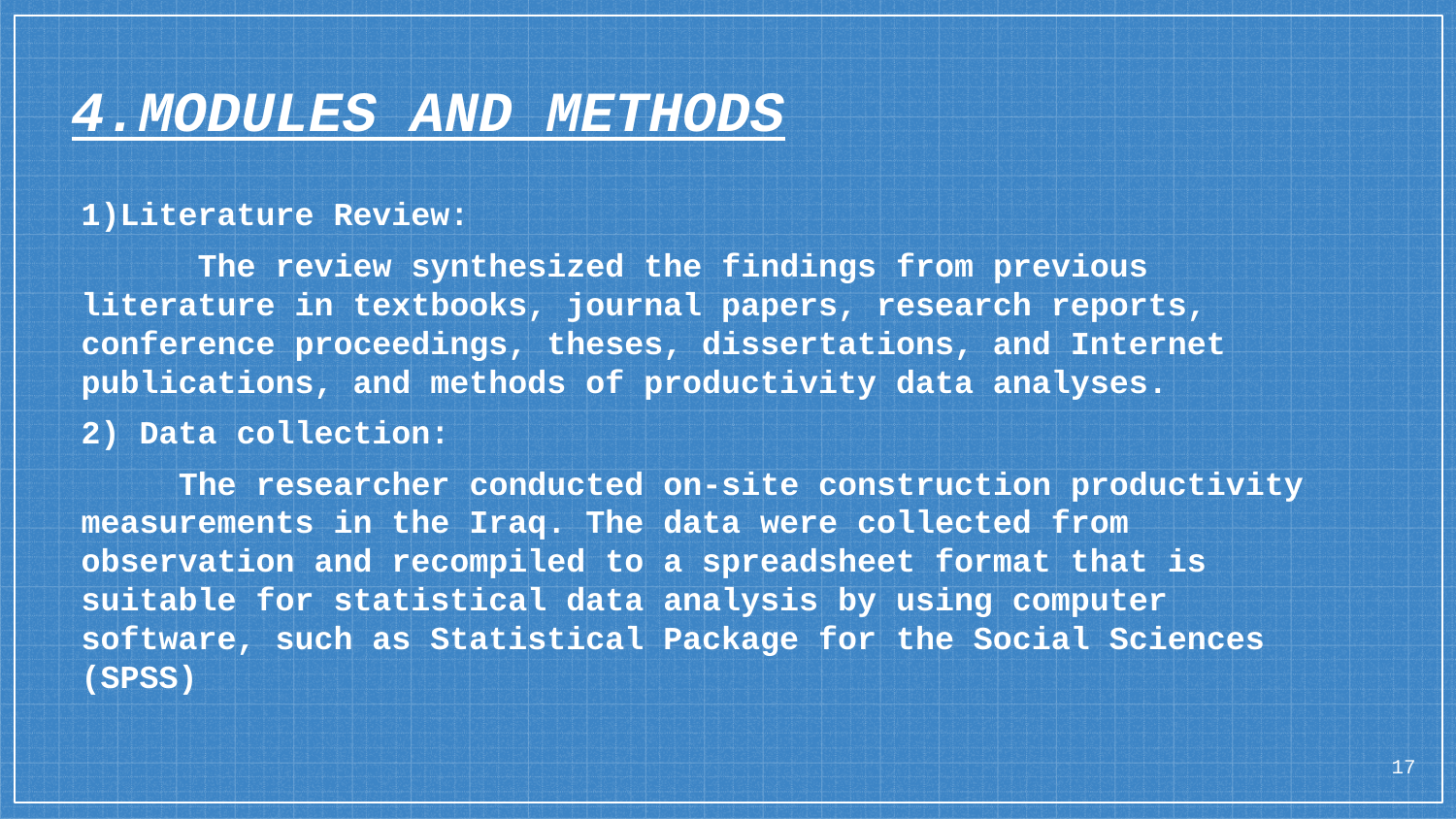

# 4.MODULES AND METHODS
1)Literature Review:
      The review synthesized the findings from previous literature in textbooks, journal papers, research reports, conference proceedings, theses, dissertations, and Internet publications, and methods of productivity data analyses.
2) Data collection:
     The researcher conducted on-site construction productivity measurements in the Iraq. The data were collected from observation and recompiled to a spreadsheet format that is suitable for statistical data analysis by using computer software, such as Statistical Package for the Social Sciences (SPSS)
17